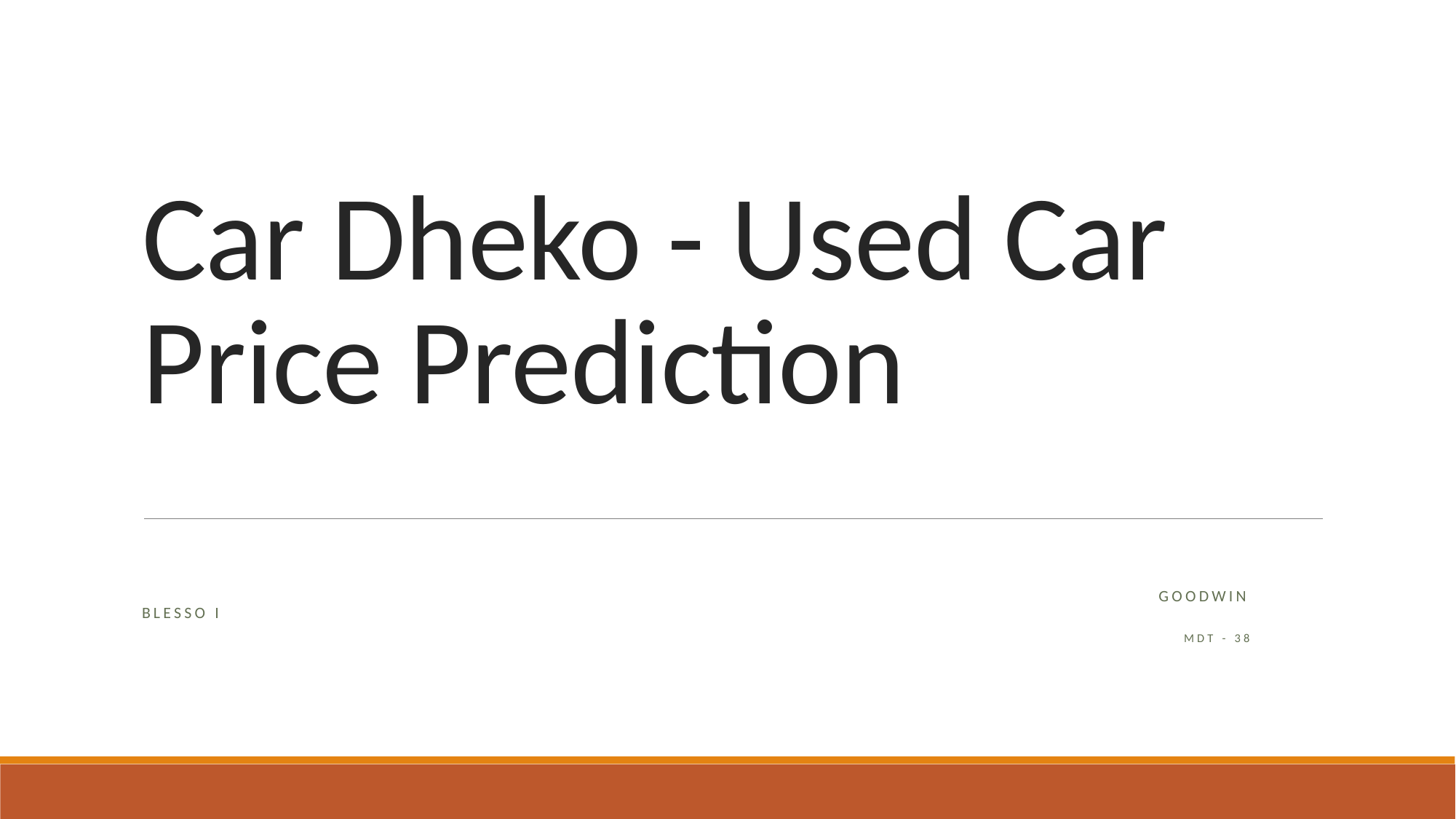

# Car Dheko - Used Car Price Prediction

                                                                                                                                                        Goodwin Blesso I
                                                                                                                                                                                 mdt - 38